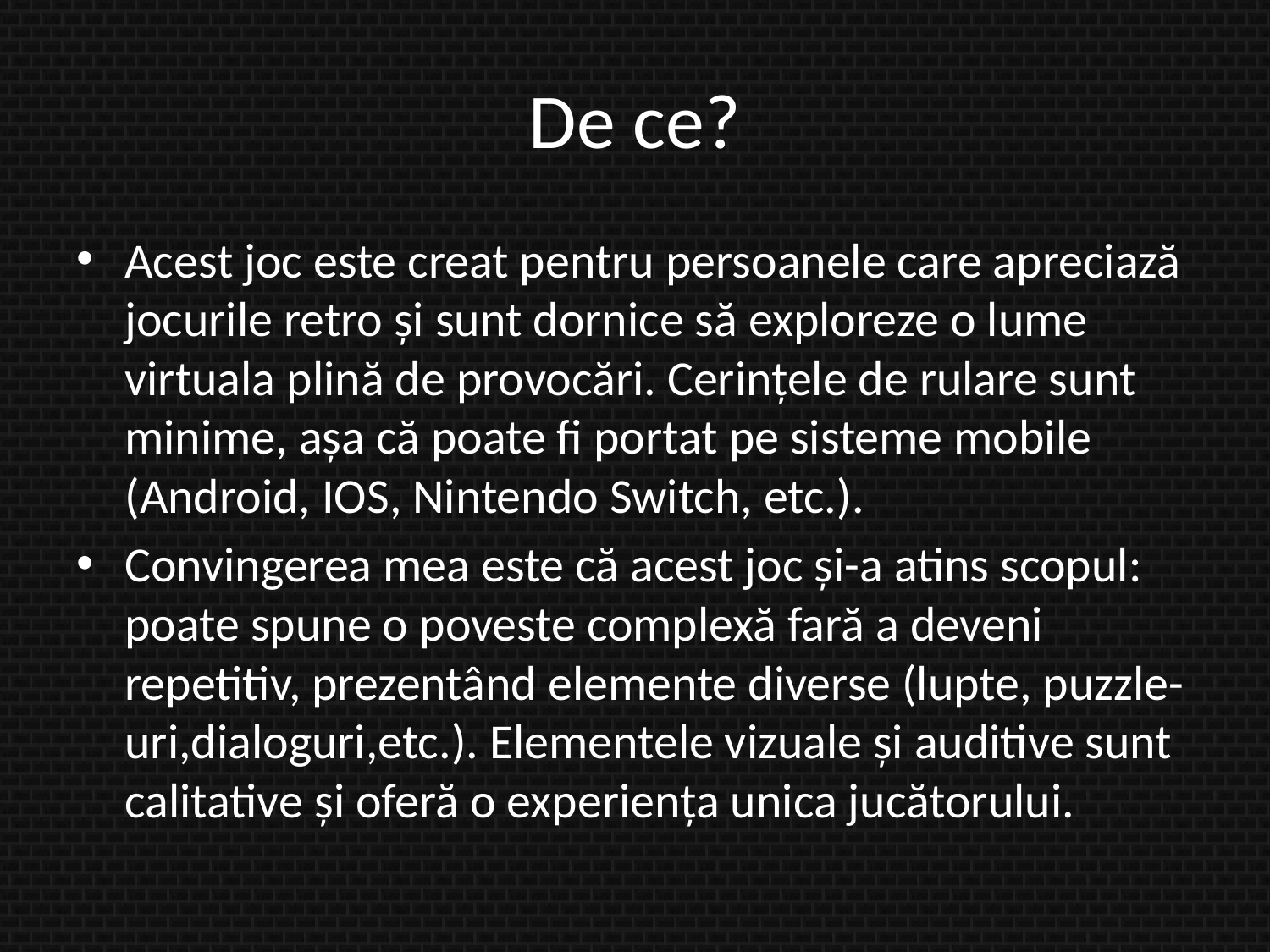

# De ce?
Acest joc este creat pentru persoanele care apreciază jocurile retro și sunt dornice să exploreze o lume virtuala plină de provocări. Cerințele de rulare sunt minime, așa că poate fi portat pe sisteme mobile (Android, IOS, Nintendo Switch, etc.).
Convingerea mea este că acest joc și-a atins scopul: poate spune o poveste complexă fară a deveni repetitiv, prezentând elemente diverse (lupte, puzzle-uri,dialoguri,etc.). Elementele vizuale și auditive sunt calitative și oferă o experiența unica jucătorului.